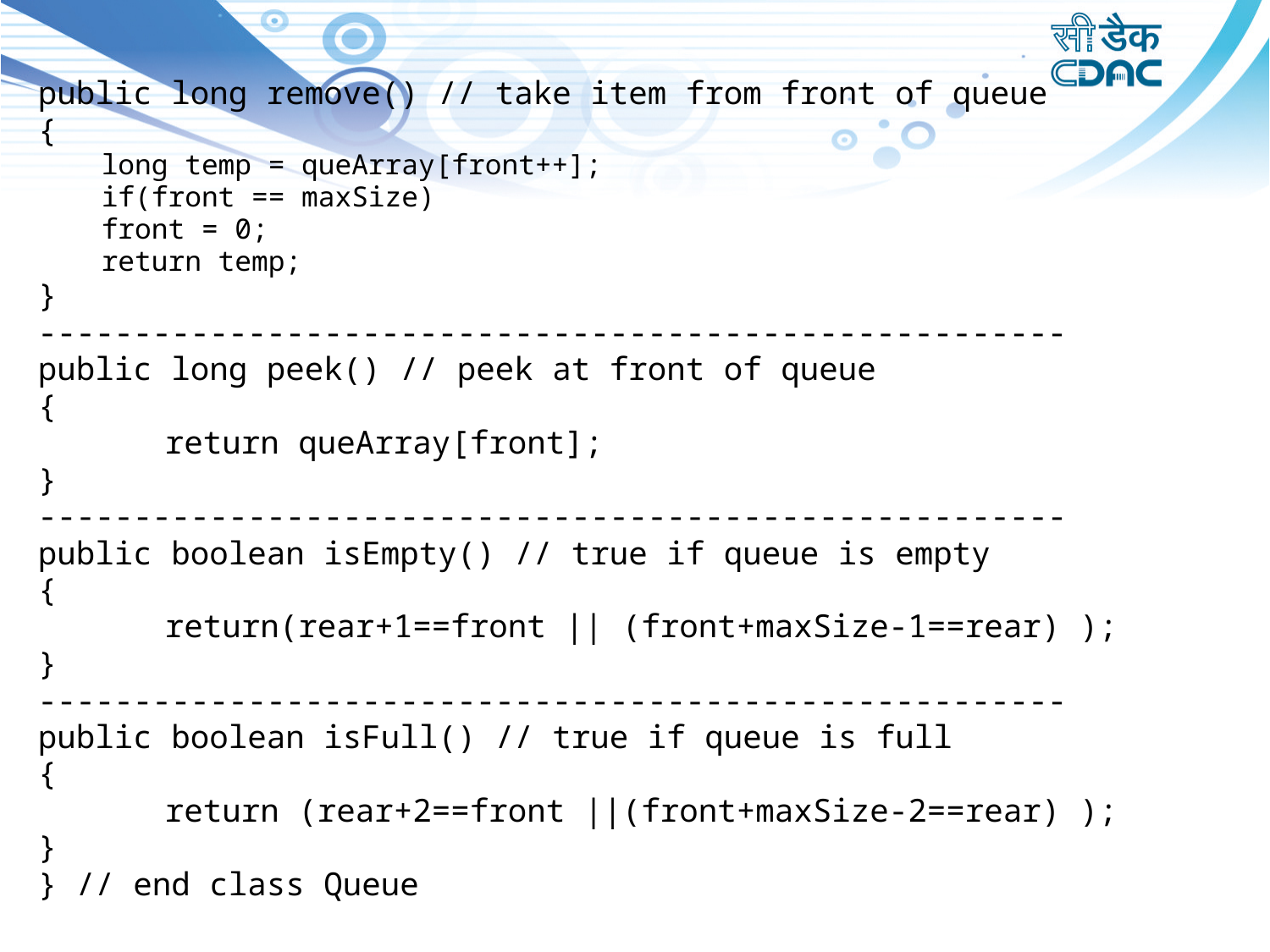

public long remove() // take item from front of queue
{
long temp = queArray[front++];
if(front == maxSize)
front = 0;
return temp;
}
------------------------------------------------------
public long peek() // peek at front of queue
{
	return queArray[front];
}
------------------------------------------------------
public boolean isEmpty() // true if queue is empty
{
	return(rear+1==front || (front+maxSize-1==rear) );
}
------------------------------------------------------
public boolean isFull() // true if queue is full
{
	return (rear+2==front ||(front+maxSize-2==rear) );
}
} // end class Queue